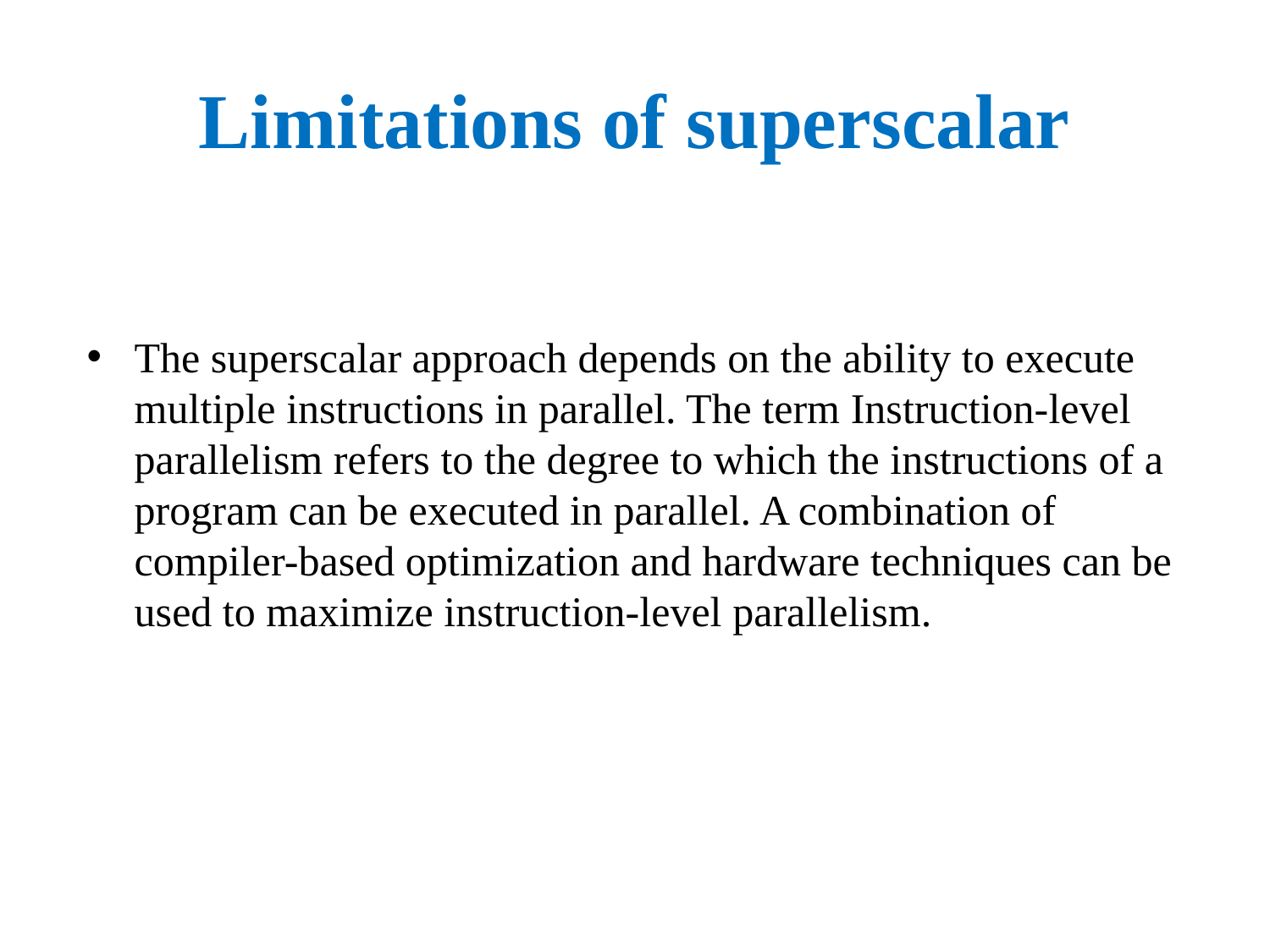

# Limitations of superscalar
The superscalar approach depends on the ability to execute multiple instructions in parallel. The term Instruction-level parallelism refers to the degree to which the instructions of a program can be executed in parallel. A combination of compiler-based optimization and hardware techniques can be used to maximize instruction-level parallelism.